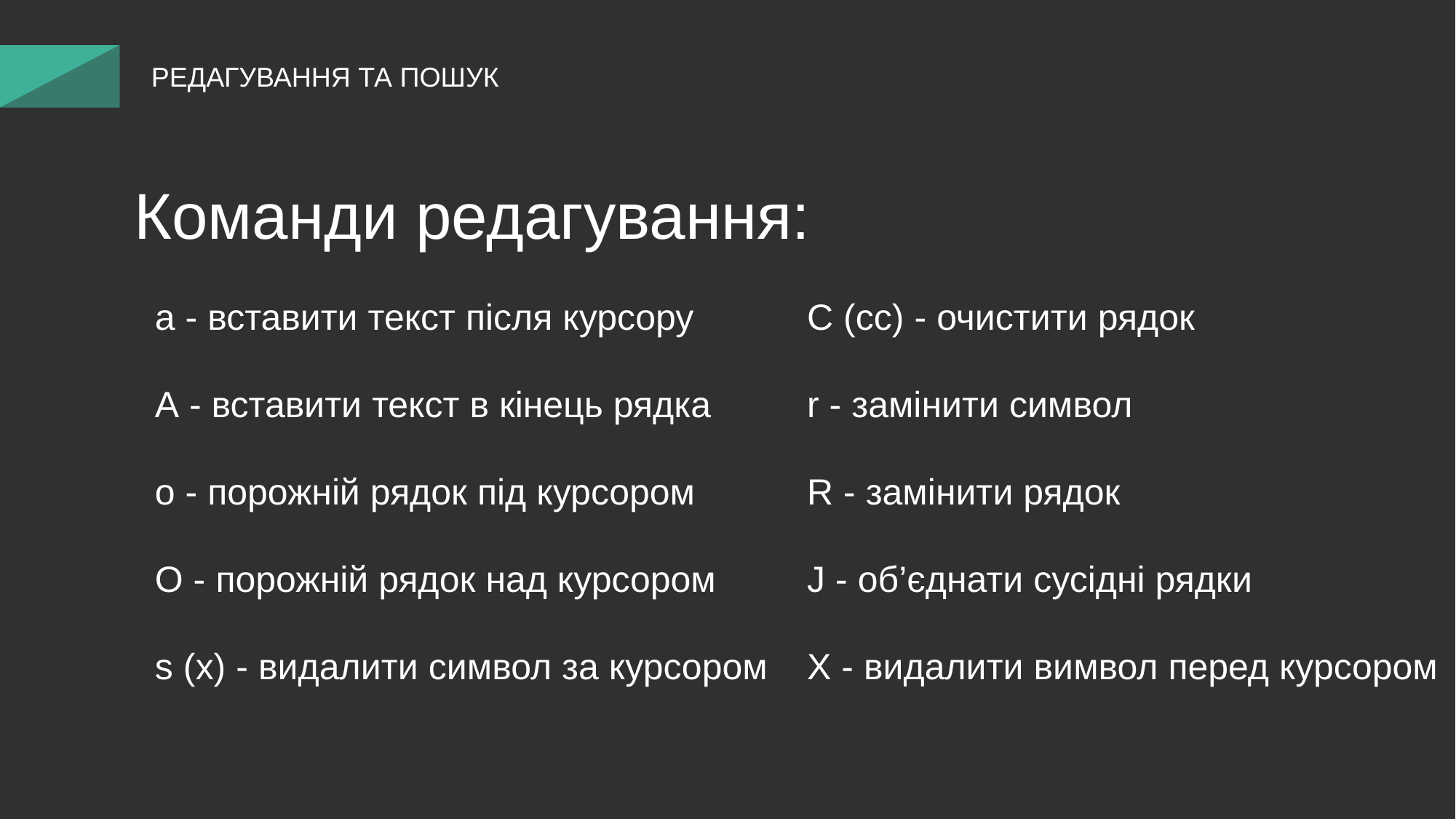

РЕДАГУВАННЯ ТА ПОШУК
Команди редагування:
a - вставити текст після курсору

А - вставити текст в кінець рядка

о - порожній рядок під курсором

O - порожній рядок над курсором

s (x) - видалити символ за курсором

С (сс) - очистити рядок

r - замінити символ

R - замінити рядок

J - об’єднати сусідні рядки

X - видалити вимвол перед курсором